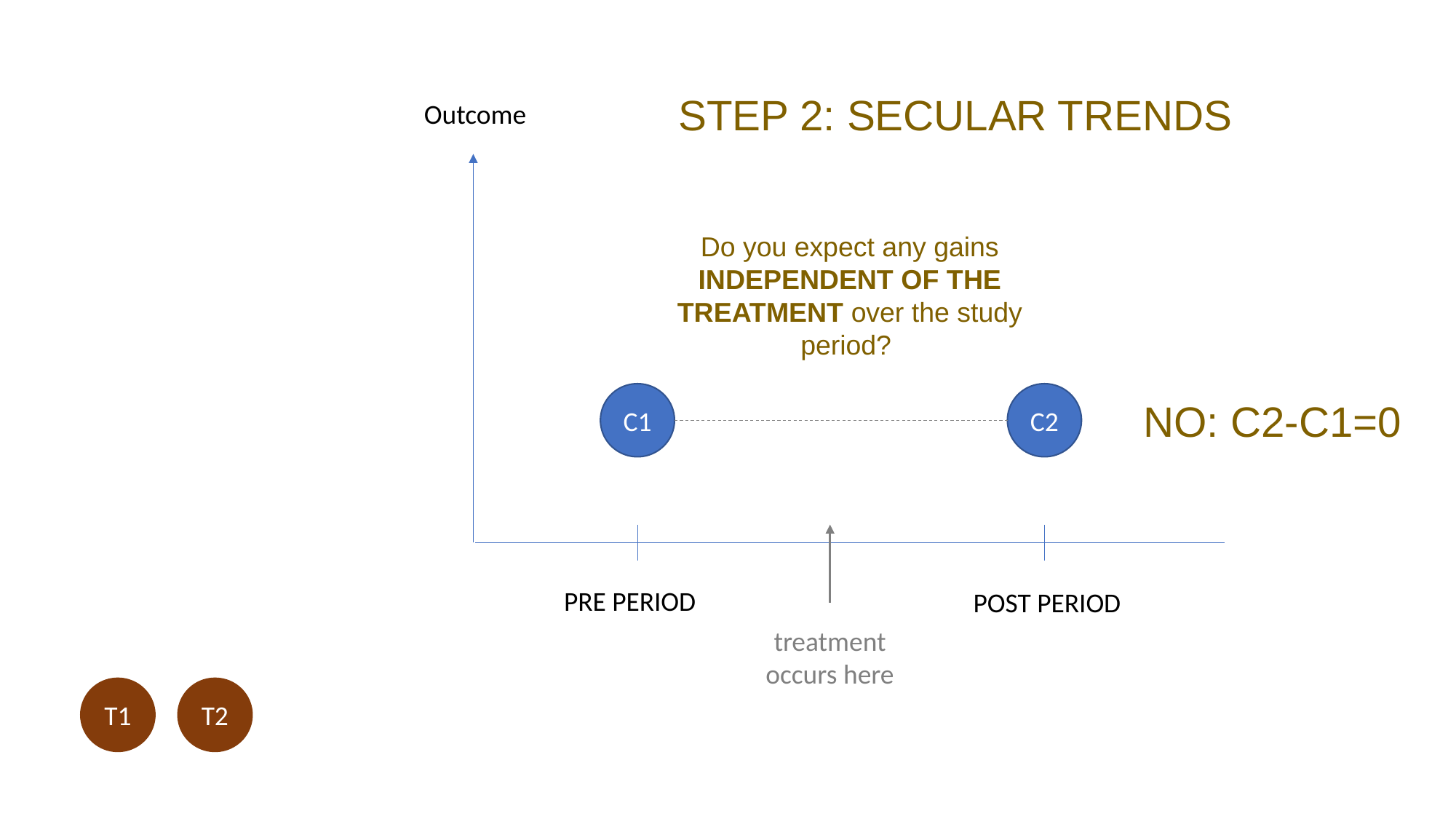

Step 2: Secular trends
Outcome
Do you expect any gains independent of the treatment over the study period?
C1
C2
NO: C2-C1=0
PRE PERIOD
POST PERIOD
treatment
occurs here
T1
T2